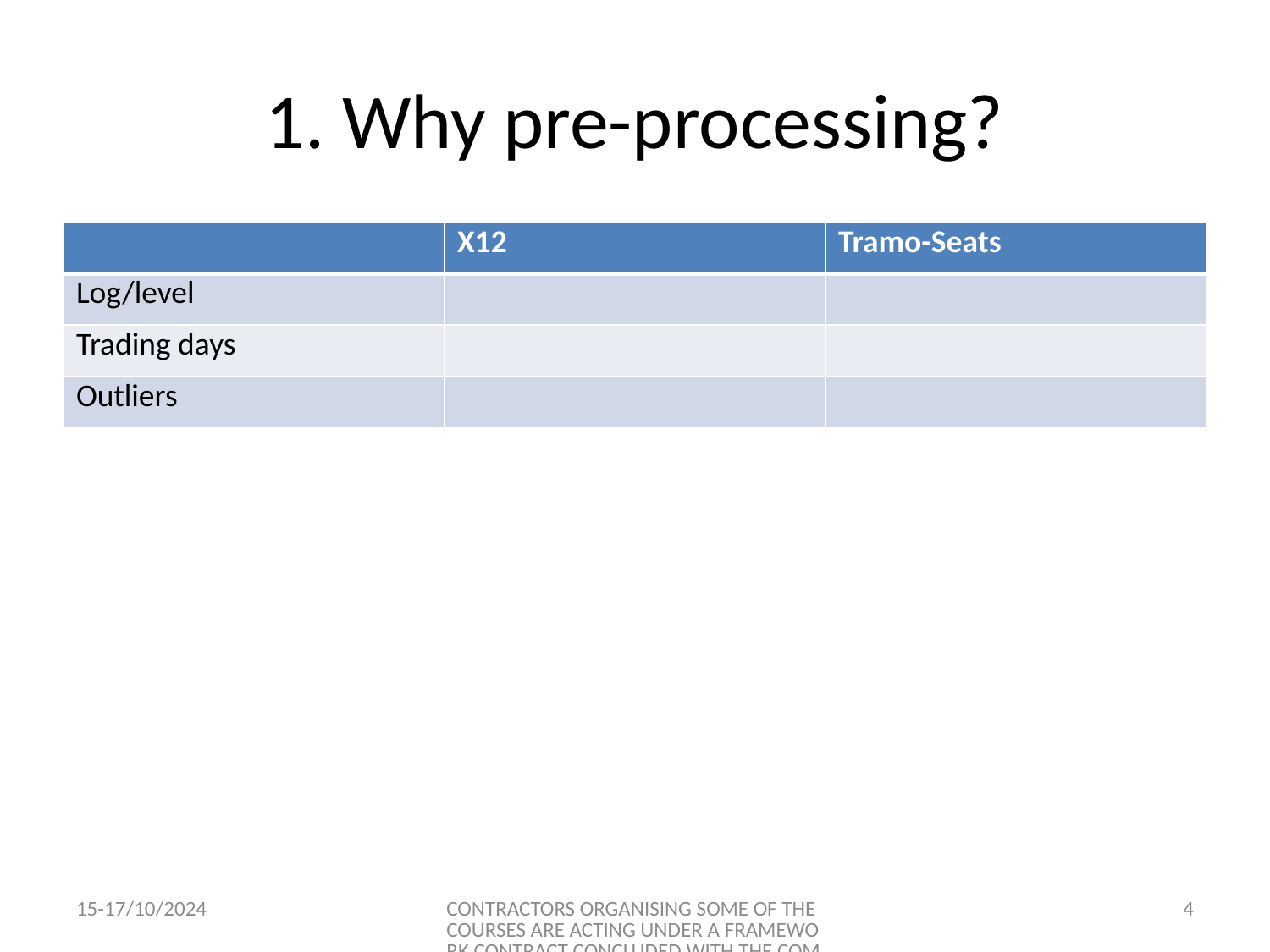

# 1. Why pre-processing?
|  | X12 | Tramo-Seats |
| --- | --- | --- |
| Log/level |  |  |
| Trading days |  |  |
| Outliers |  |  |
15-17/10/2024
CONTRACTORS ORGANISING SOME OF THE COURSES ARE ACTING UNDER A FRAMEWORK CONTRACT CONCLUDED WITH THE COMMISSION
4